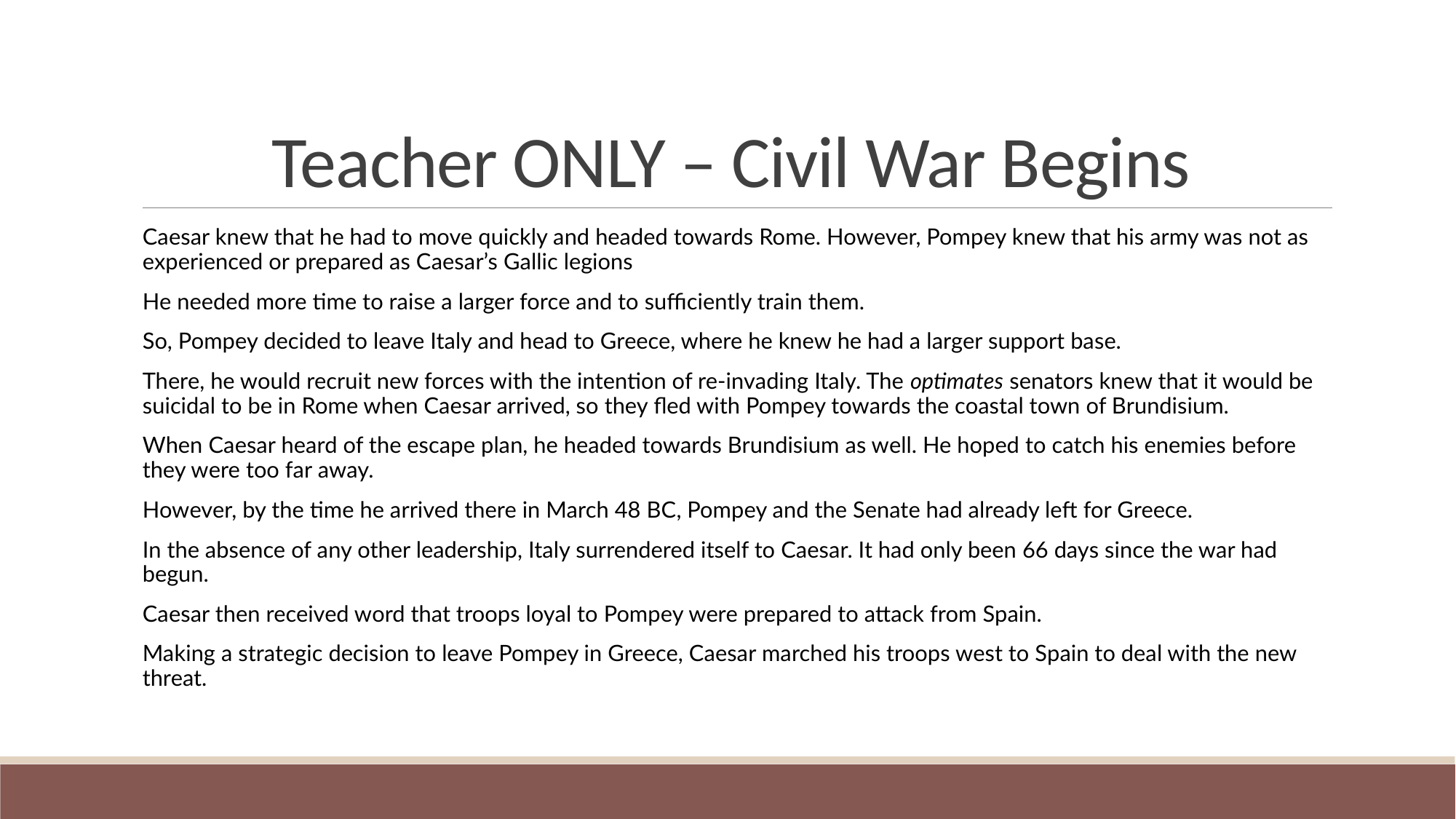

# Teacher ONLY – Civil War Begins
Caesar knew that he had to move quickly and headed towards Rome. However, Pompey knew that his army was not as experienced or prepared as Caesar’s Gallic legions
He needed more time to raise a larger force and to sufficiently train them.
So, Pompey decided to leave Italy and head to Greece, where he knew he had a larger support base.
There, he would recruit new forces with the intention of re-invading Italy. The optimates senators knew that it would be suicidal to be in Rome when Caesar arrived, so they fled with Pompey towards the coastal town of Brundisium.
When Caesar heard of the escape plan, he headed towards Brundisium as well. He hoped to catch his enemies before they were too far away.
However, by the time he arrived there in March 48 BC, Pompey and the Senate had already left for Greece.
In the absence of any other leadership, Italy surrendered itself to Caesar. It had only been 66 days since the war had begun.
Caesar then received word that troops loyal to Pompey were prepared to attack from Spain.
Making a strategic decision to leave Pompey in Greece, Caesar marched his troops west to Spain to deal with the new threat.